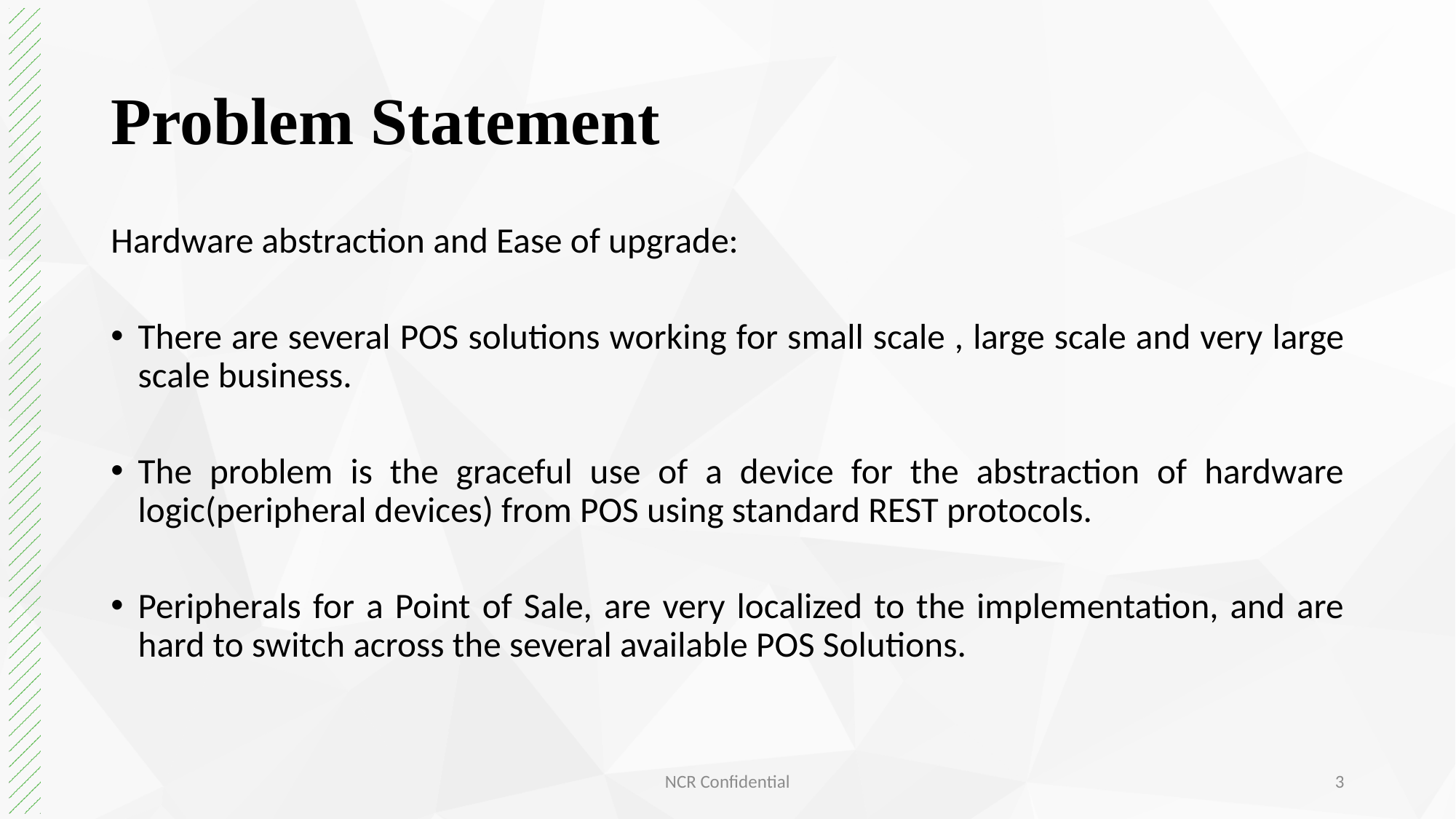

# Problem Statement
Hardware abstraction and Ease of upgrade:

There are several POS solutions working for small scale , large scale and very large scale business.

The problem is the graceful use of a device for the abstraction of hardware logic(peripheral devices) from POS using standard REST protocols.

Peripherals for a Point of Sale, are very localized to the implementation, and are hard to switch across the several available POS Solutions.

NCR Confidential
3